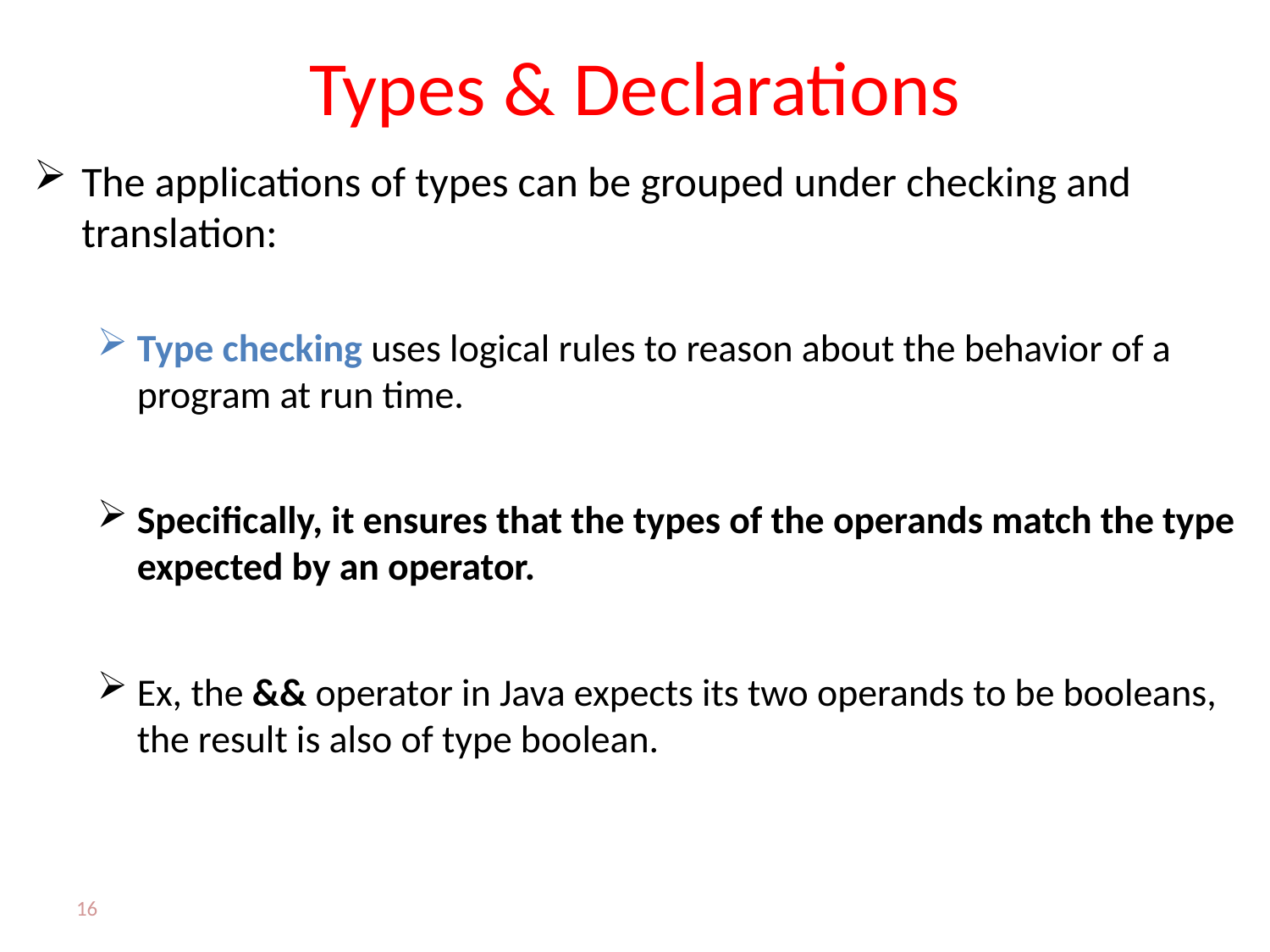

# Types & Declarations
The applications of types can be grouped under checking and translation:

Type checking uses logical rules to reason about the behavior of a program at run time.

Specifically, it ensures that the types of the operands match the type expected by an operator.

Ex, the && operator in Java expects its two operands to be booleans, the result is also of type boolean.
16